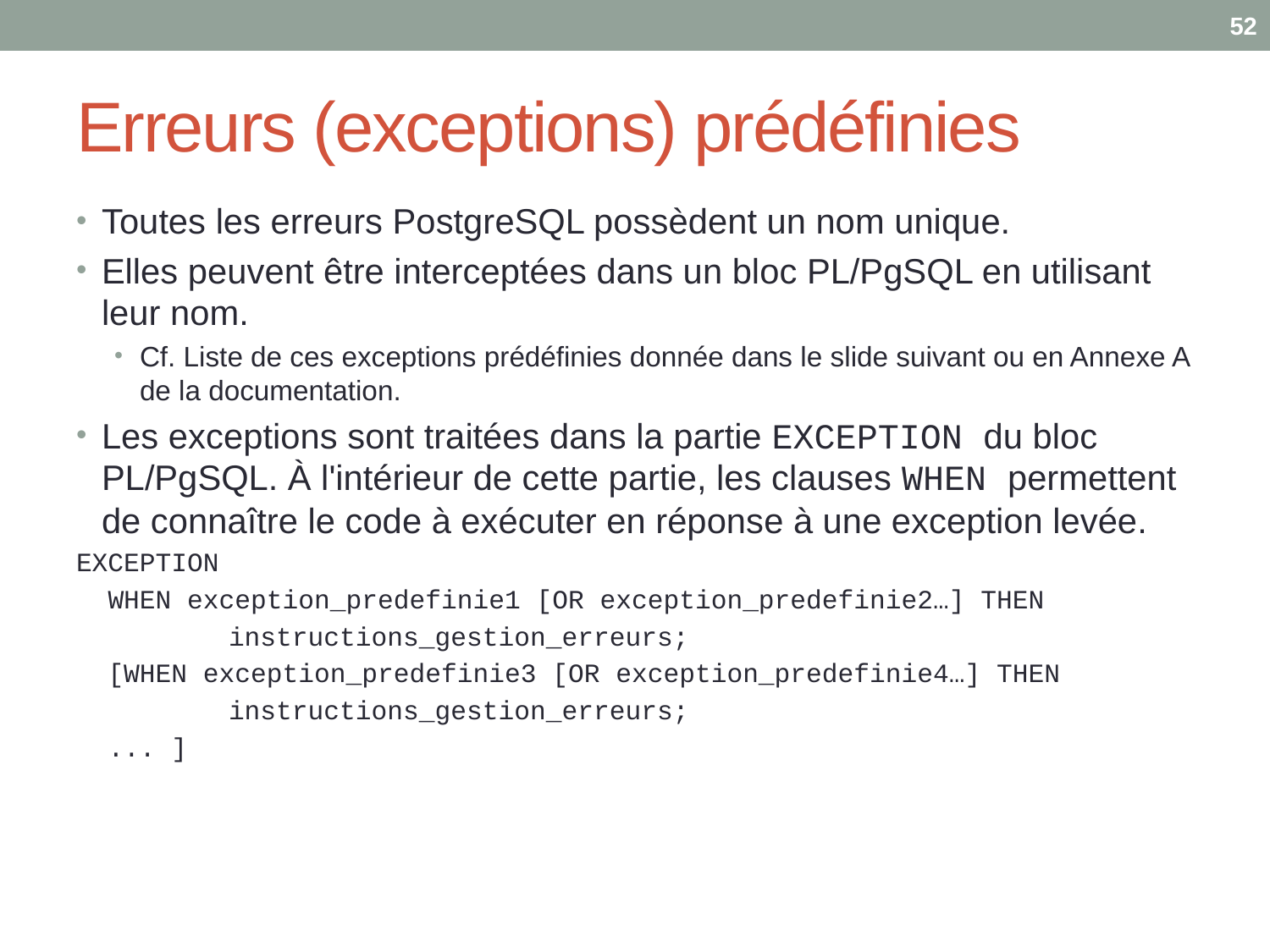

52
# Erreurs (exceptions) prédéfinies
Toutes les erreurs PostgreSQL possèdent un nom unique.
Elles peuvent être interceptées dans un bloc PL/PgSQL en utilisant leur nom.
Cf. Liste de ces exceptions prédéfinies donnée dans le slide suivant ou en Annexe A de la documentation.
Les exceptions sont traitées dans la partie EXCEPTION du bloc PL/PgSQL. À l'intérieur de cette partie, les clauses WHEN permettent de connaître le code à exécuter en réponse à une exception levée.
EXCEPTION
  WHEN exception_predefinie1 [OR exception_predefinie2…] THEN
		instructions_gestion_erreurs;
  [WHEN exception_predefinie3 [OR exception_predefinie4…] THEN
		instructions_gestion_erreurs;
  ... ]